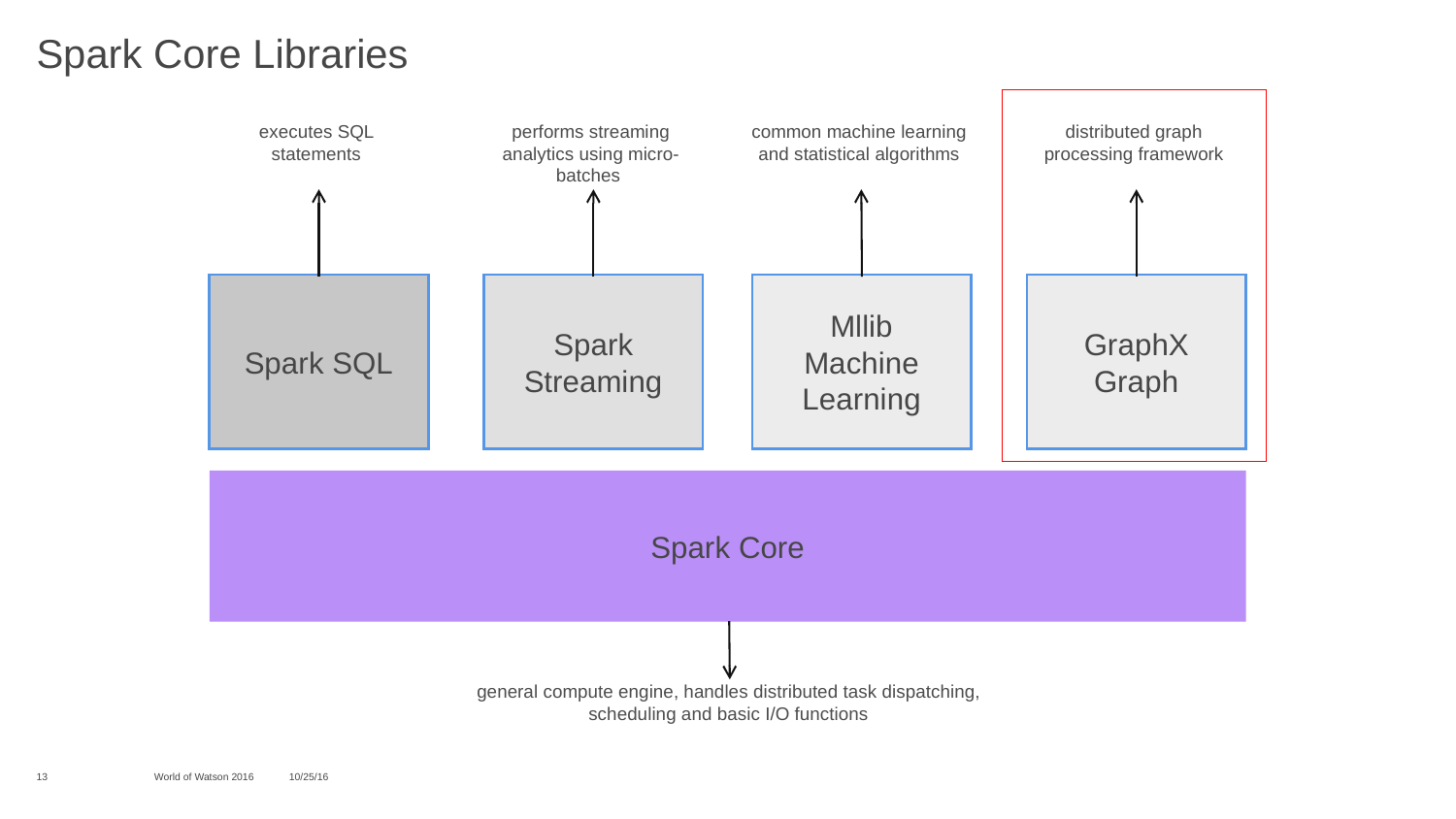

# Spark Core Libraries

executes SQL statements
performs streaming analytics using micro-batches
common machine learning and statistical algorithms
distributed graph processing framework
Spark SQL
Spark Streaming
Mllib
Machine Learning
GraphX
Graph
Spark Core
general compute engine, handles distributed task dispatching, scheduling and basic I/O functions
13
World of Watson 2016
10/25/16